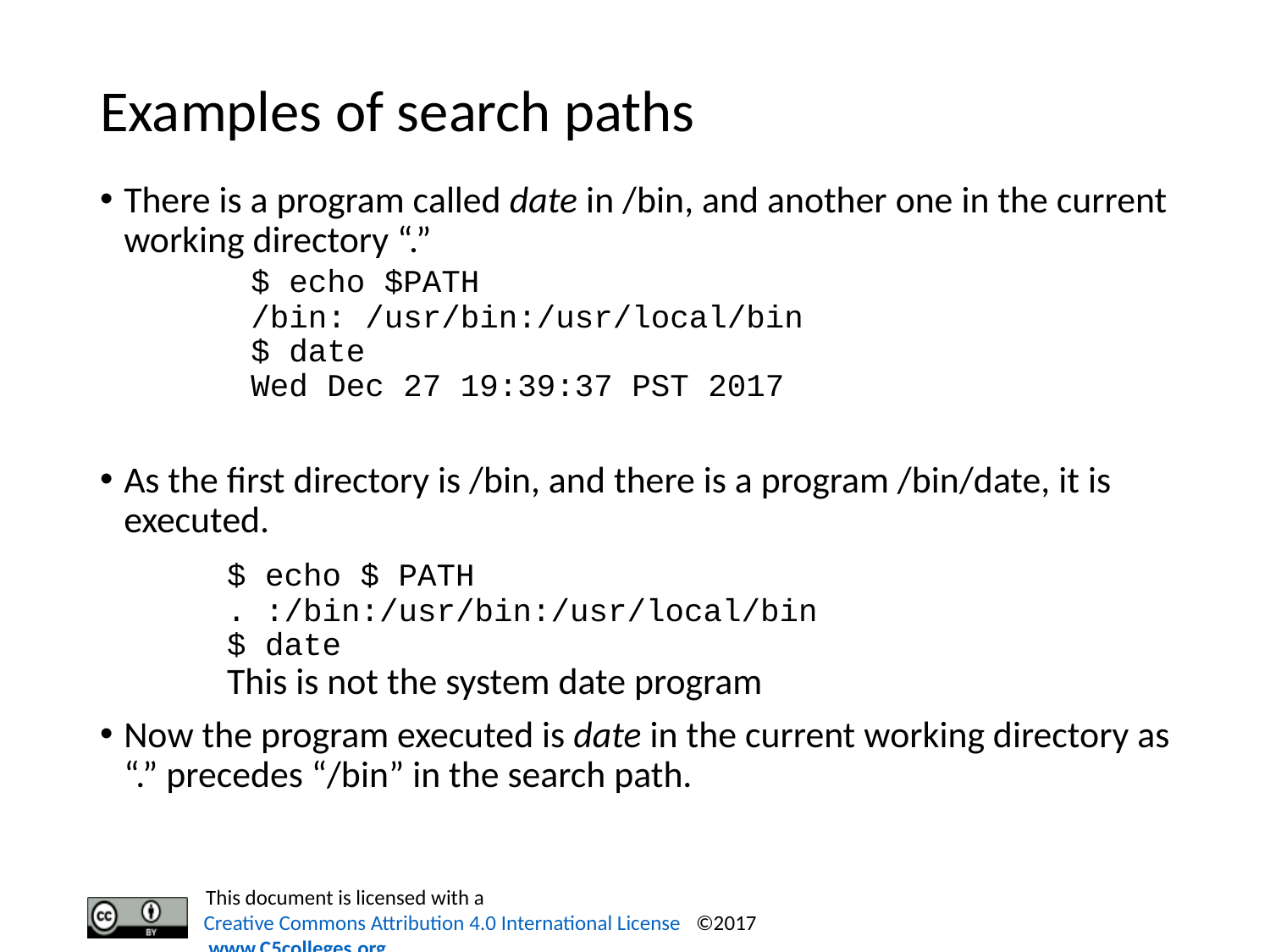

# Examples of search paths
There is a program called date in /bin, and another one in the current working directory “.”
	$ echo $PATH
	/bin: /usr/bin:/usr/local/bin
	$ date
	Wed Dec 27 19:39:37 PST 2017
As the first directory is /bin, and there is a program /bin/date, it is executed.
	$ echo $ PATH
	. :/bin:/usr/bin:/usr/local/bin
	$ date
	This is not the system date program
Now the program executed is date in the current working directory as “.” precedes “/bin” in the search path.